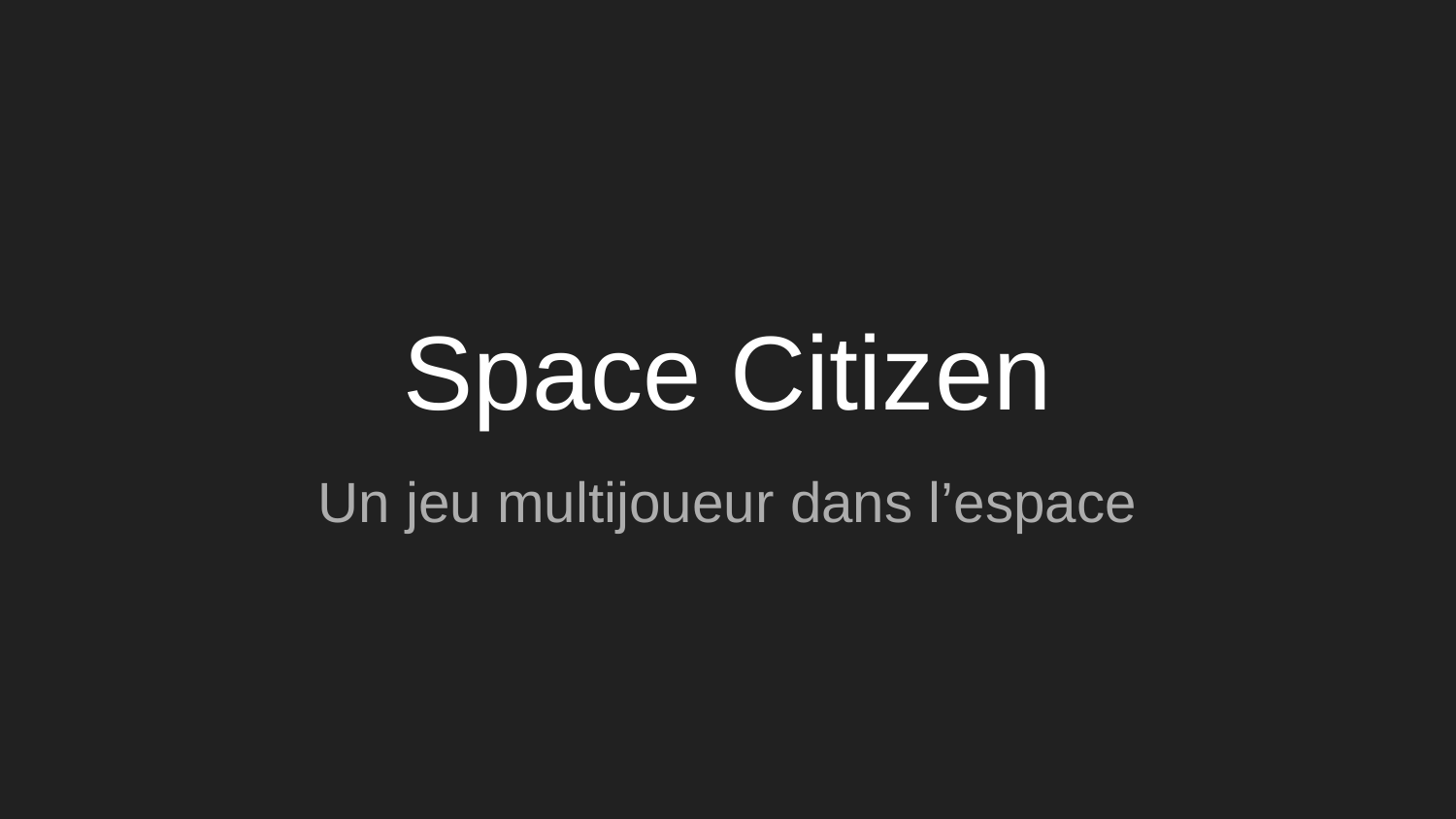

# Space Citizen
Un jeu multijoueur dans l’espace